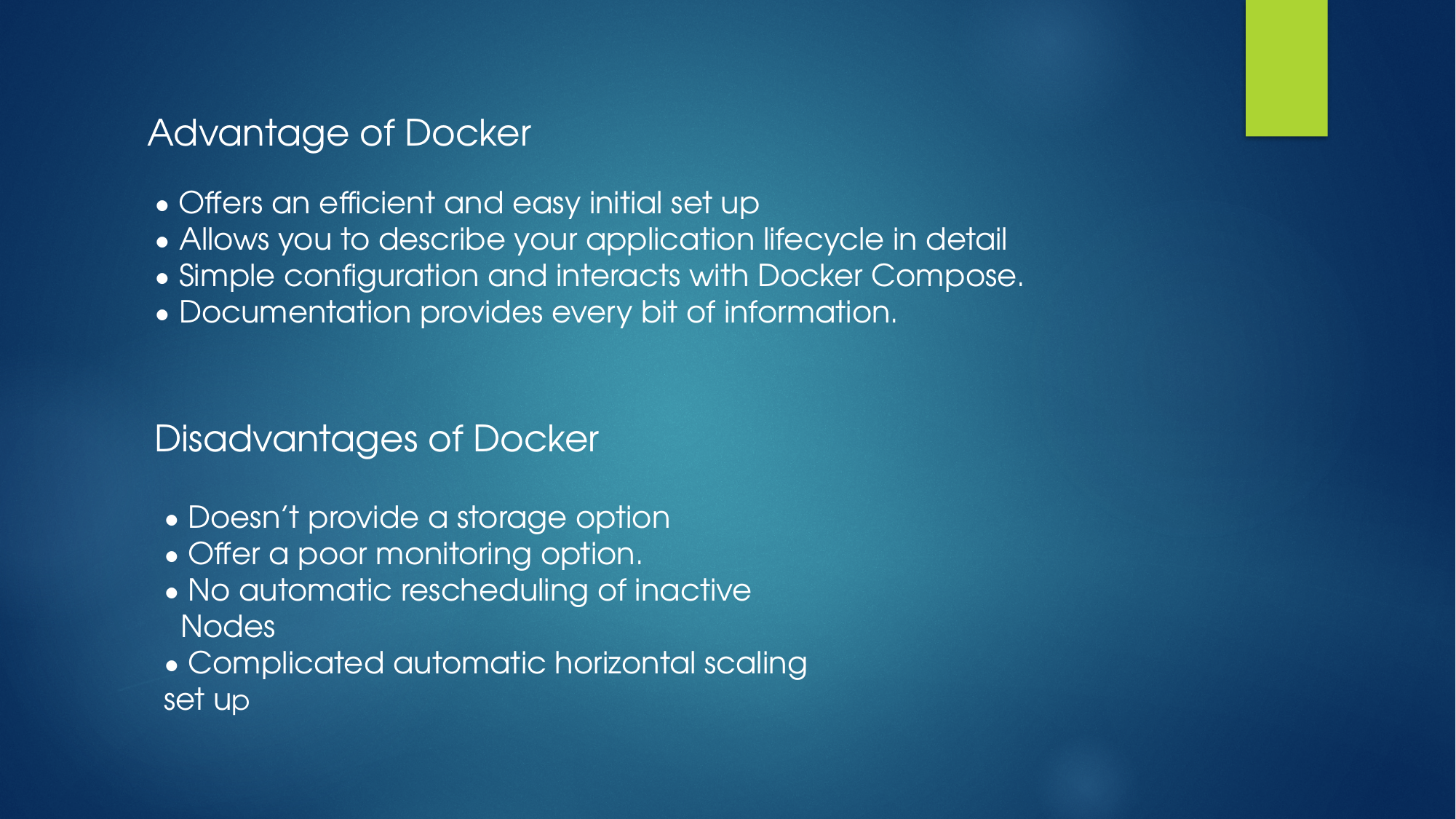

Advantage of Docker
• Offers an efficient and easy initial set up
• Allows you to describe your application lifecycle in detail
• Simple configuration and interacts with Docker Compose.
• Documentation provides every bit of information.
Disadvantages of Docker
• Doesn’t provide a storage option
• Offer a poor monitoring option.
• No automatic rescheduling of inactive      Nodes
• Complicated automatic horizontal scaling set up